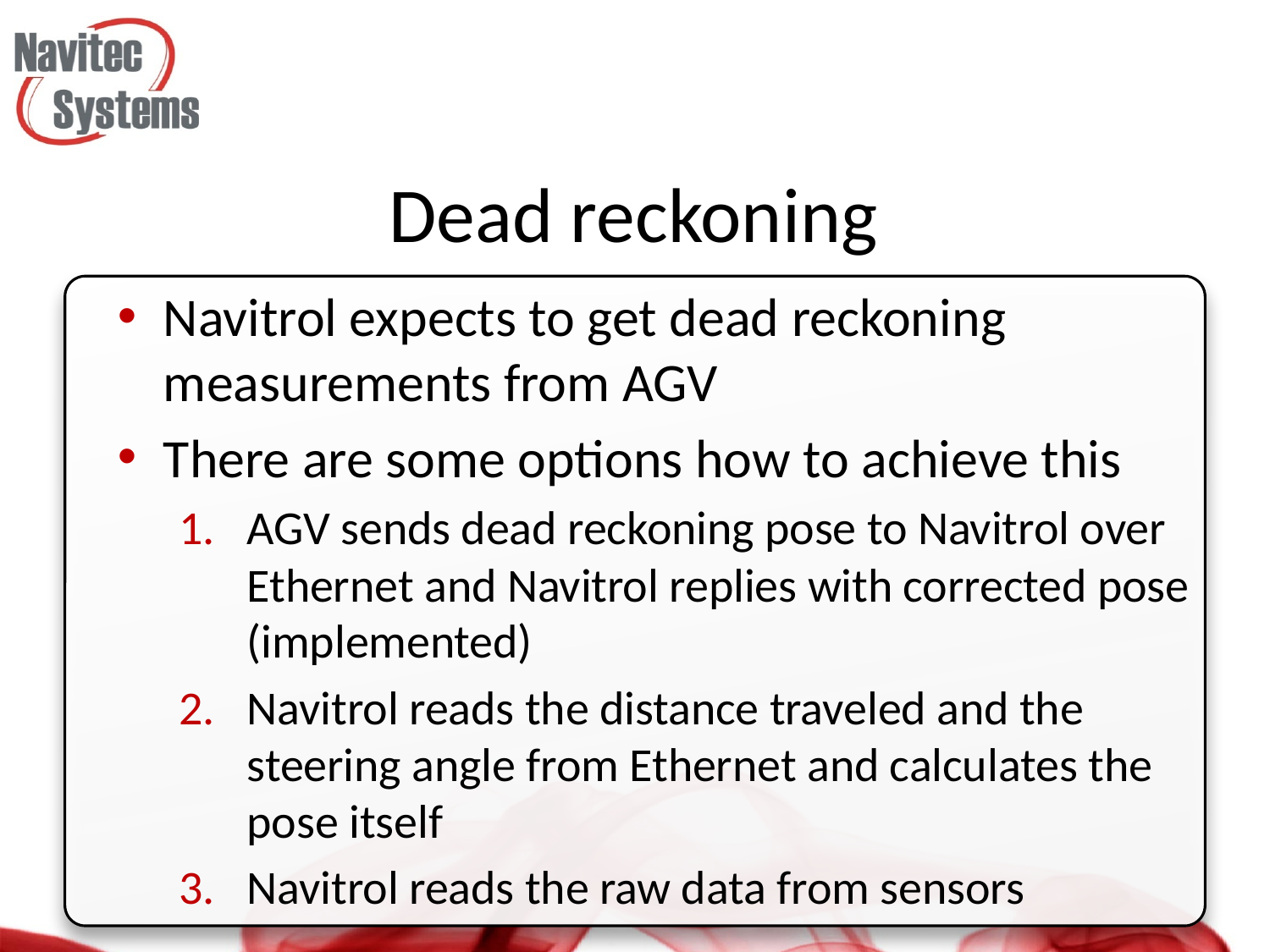

# Dead reckoning
Navitrol expects to get dead reckoning measurements from AGV
There are some options how to achieve this
AGV sends dead reckoning pose to Navitrol over Ethernet and Navitrol replies with corrected pose (implemented)
Navitrol reads the distance traveled and the steering angle from Ethernet and calculates the pose itself
Navitrol reads the raw data from sensors